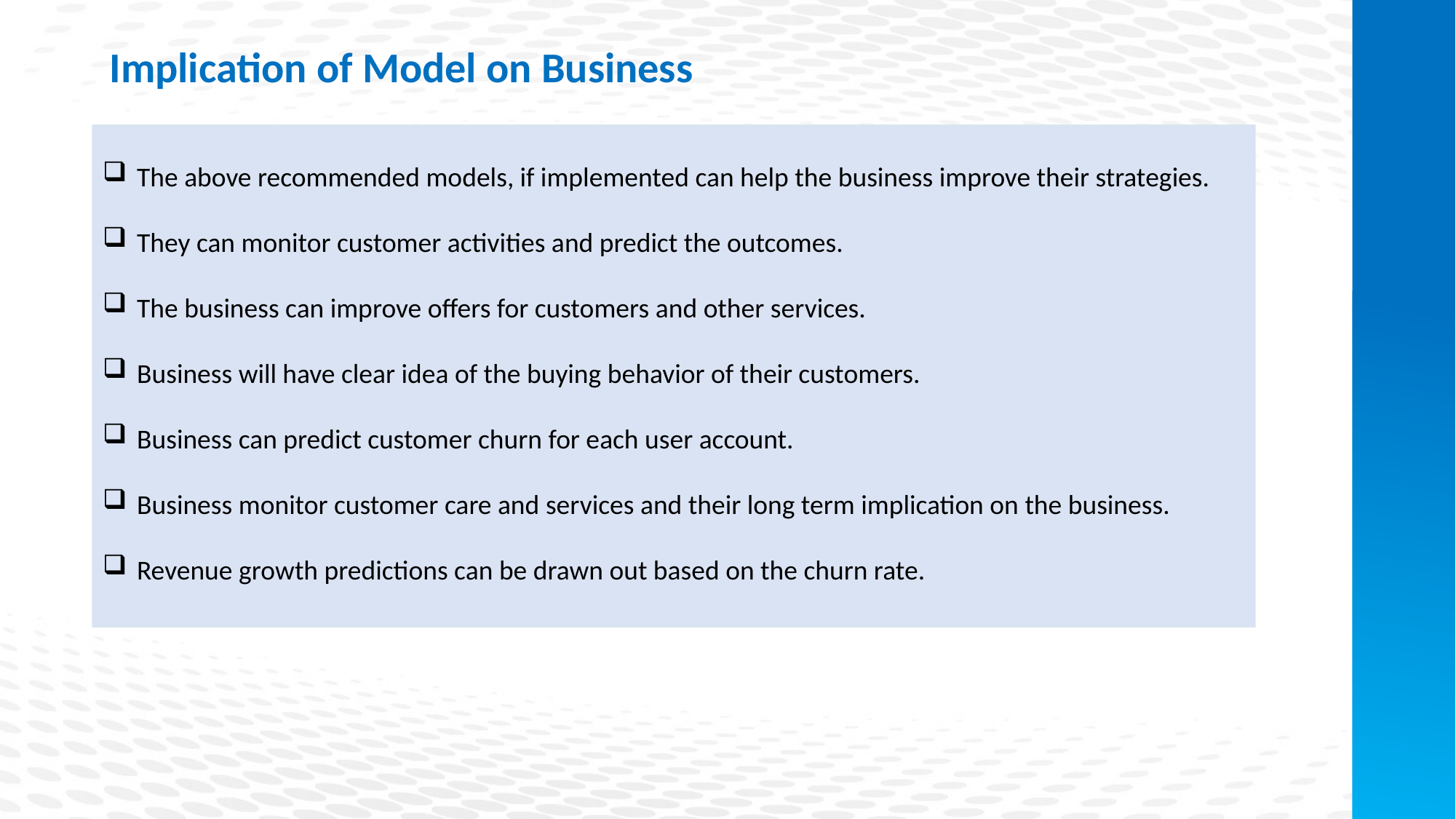

Implication of Model on Business

The above recommended models, if implemented can help the business improve their strategies.

They can monitor customer activities and predict the outcomes.

The business can improve offers for customers and other services.

Business will have clear idea of the buying behavior of their customers.

Business can predict customer churn for each user account.

Business monitor customer care and services and their long term implication on the business.

Revenue growth predictions can be drawn out based on the churn rate.